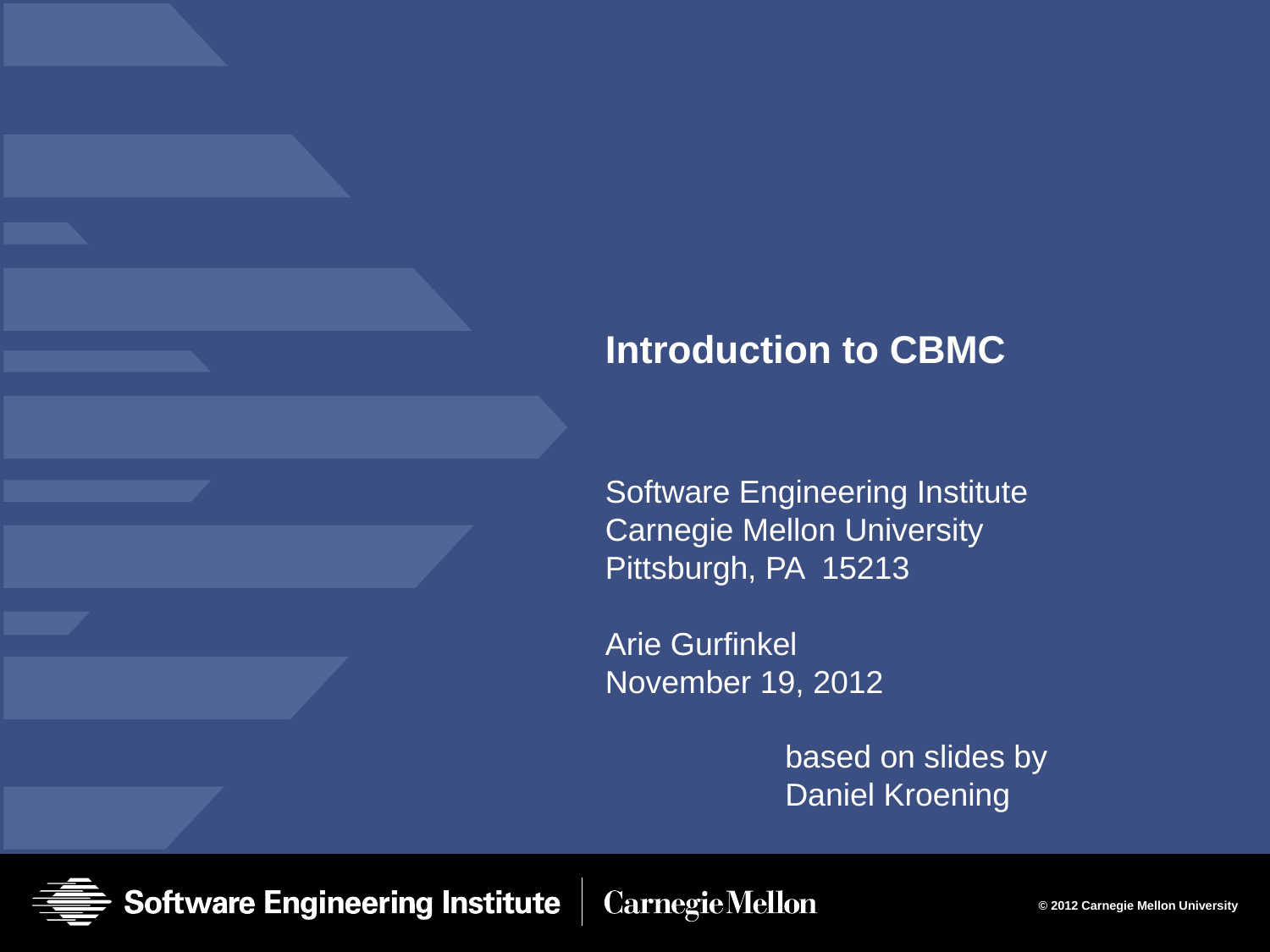

# Introduction to CBMC
Software Engineering Institute
Carnegie Mellon University
Pittsburgh, PA  15213

Arie Gurfinkel
November 19, 2012
based on slides by
Daniel Kroening